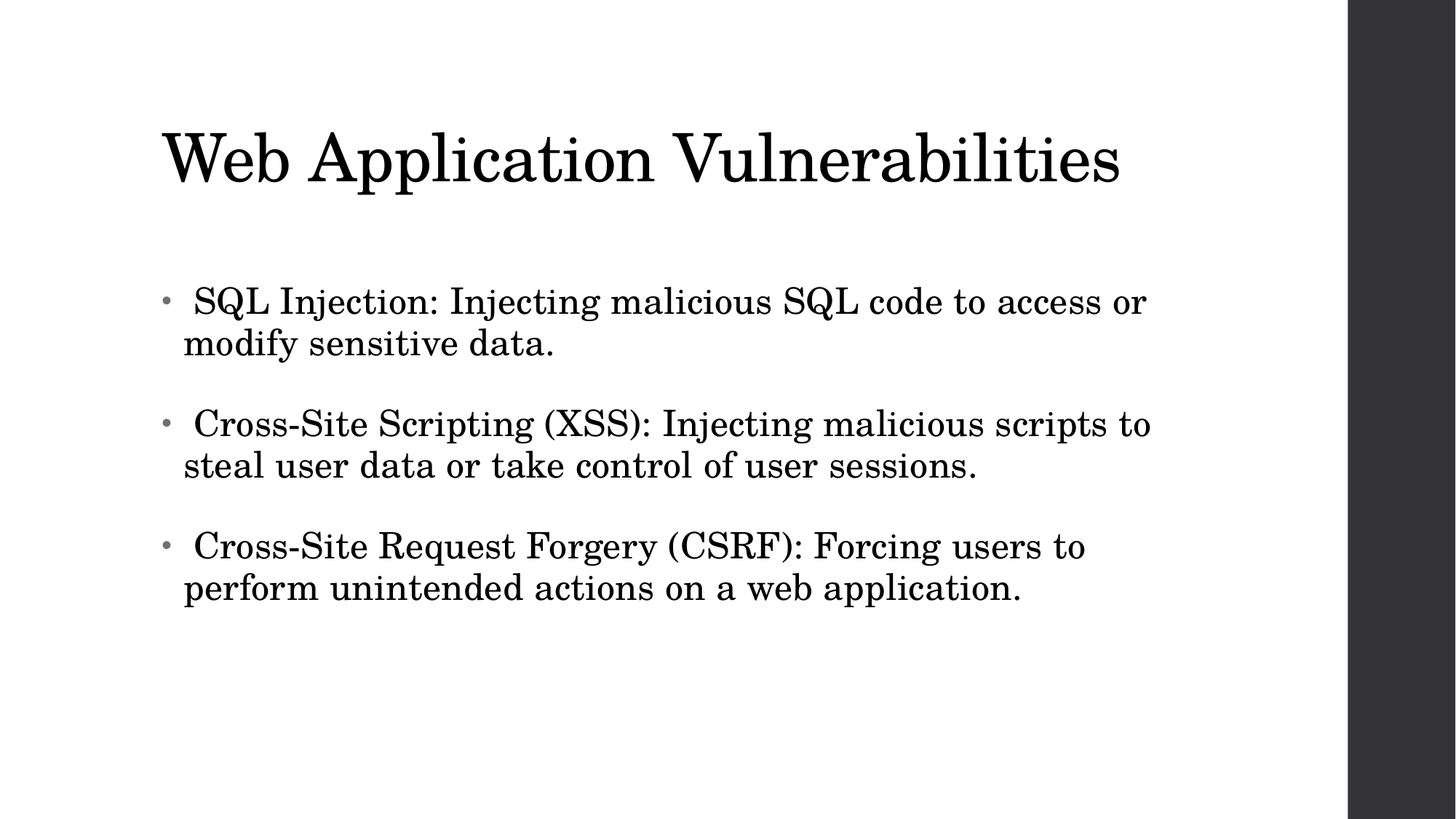

# Web Application Vulnerabilities

 SQL Injection: Injecting malicious SQL code to access or modify sensitive data.
 Cross-Site Scripting (XSS): Injecting malicious scripts to steal user data or take control of user sessions.
 Cross-Site Request Forgery (CSRF): Forcing users to perform unintended actions on a web application.